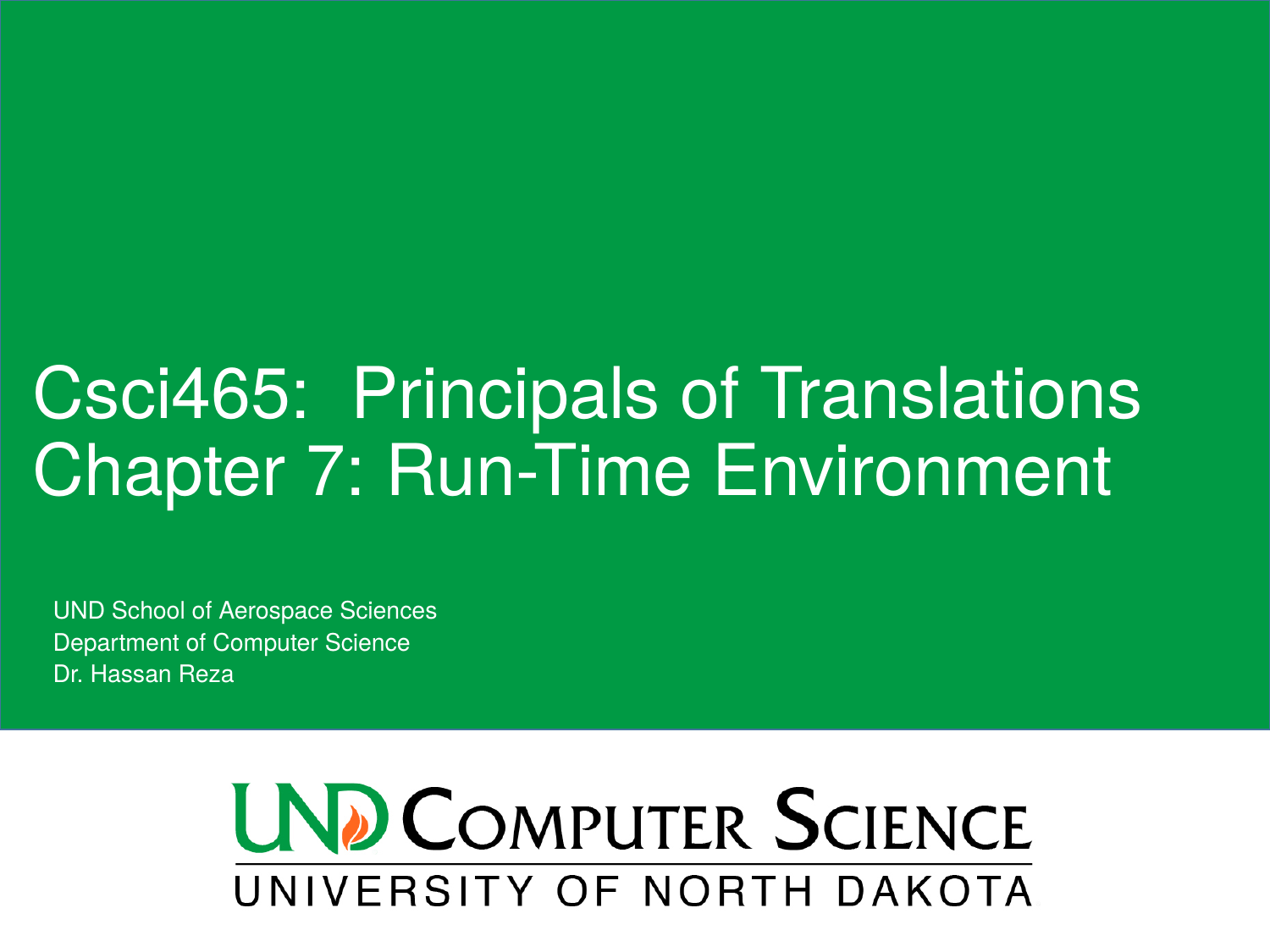

# Csci465:  Principals of Translations Chapter 7: Run-Time Environment

UND School of Aerospace Sciences
Department of Computer Science
Dr. Hassan Reza
1